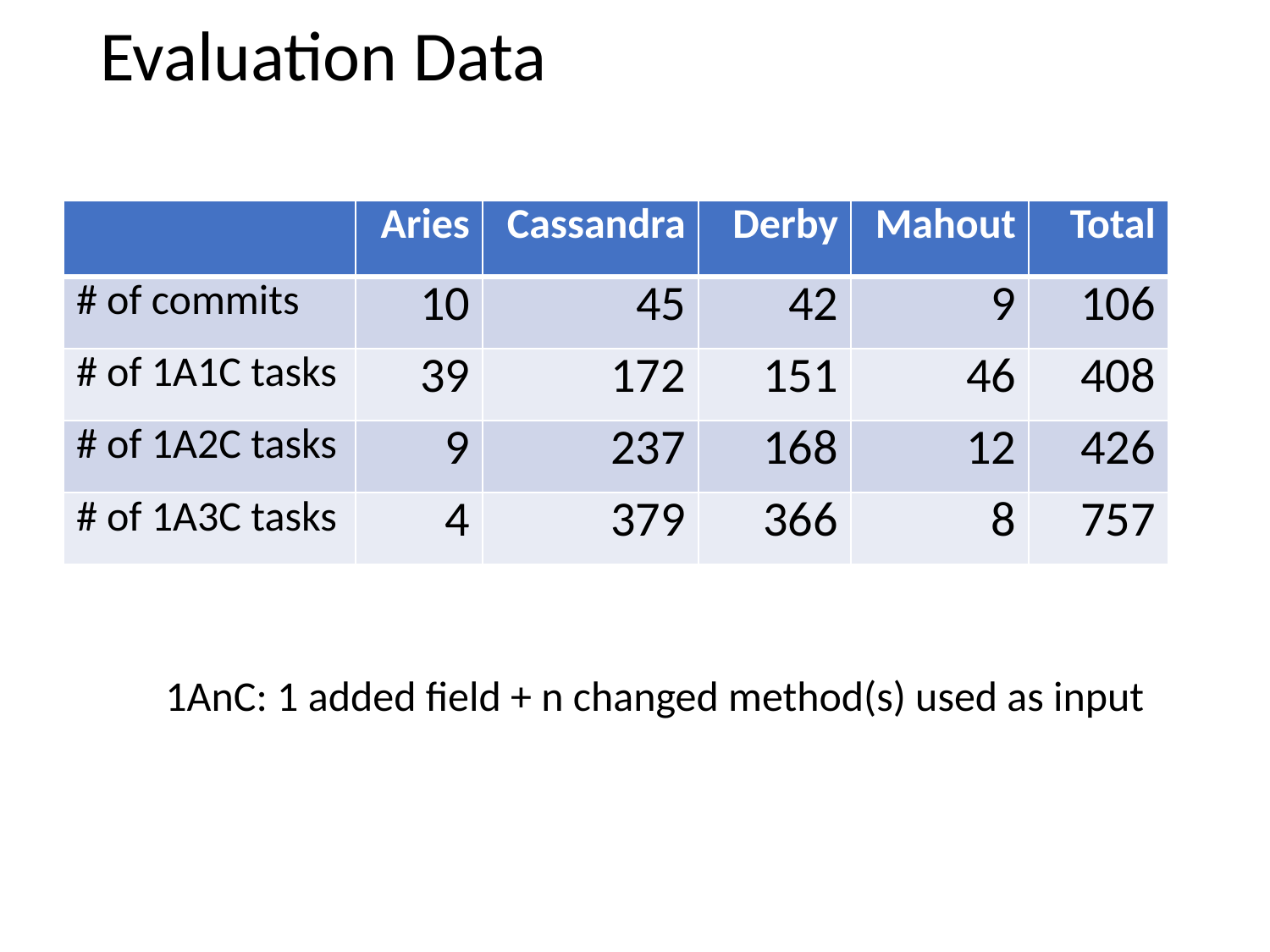

# Evaluation Data
|  | Aries | Cassandra | Derby | Mahout | Total |
| --- | --- | --- | --- | --- | --- |
| # of commits | 10 | 45 | 42 | 9 | 106 |
| # of 1A1C tasks | 39 | 172 | 151 | 46 | 408 |
| # of 1A2C tasks | 9 | 237 | 168 | 12 | 426 |
| # of 1A3C tasks | 4 | 379 | 366 | 8 | 757 |
1AnC: 1 added field + n changed method(s) used as input